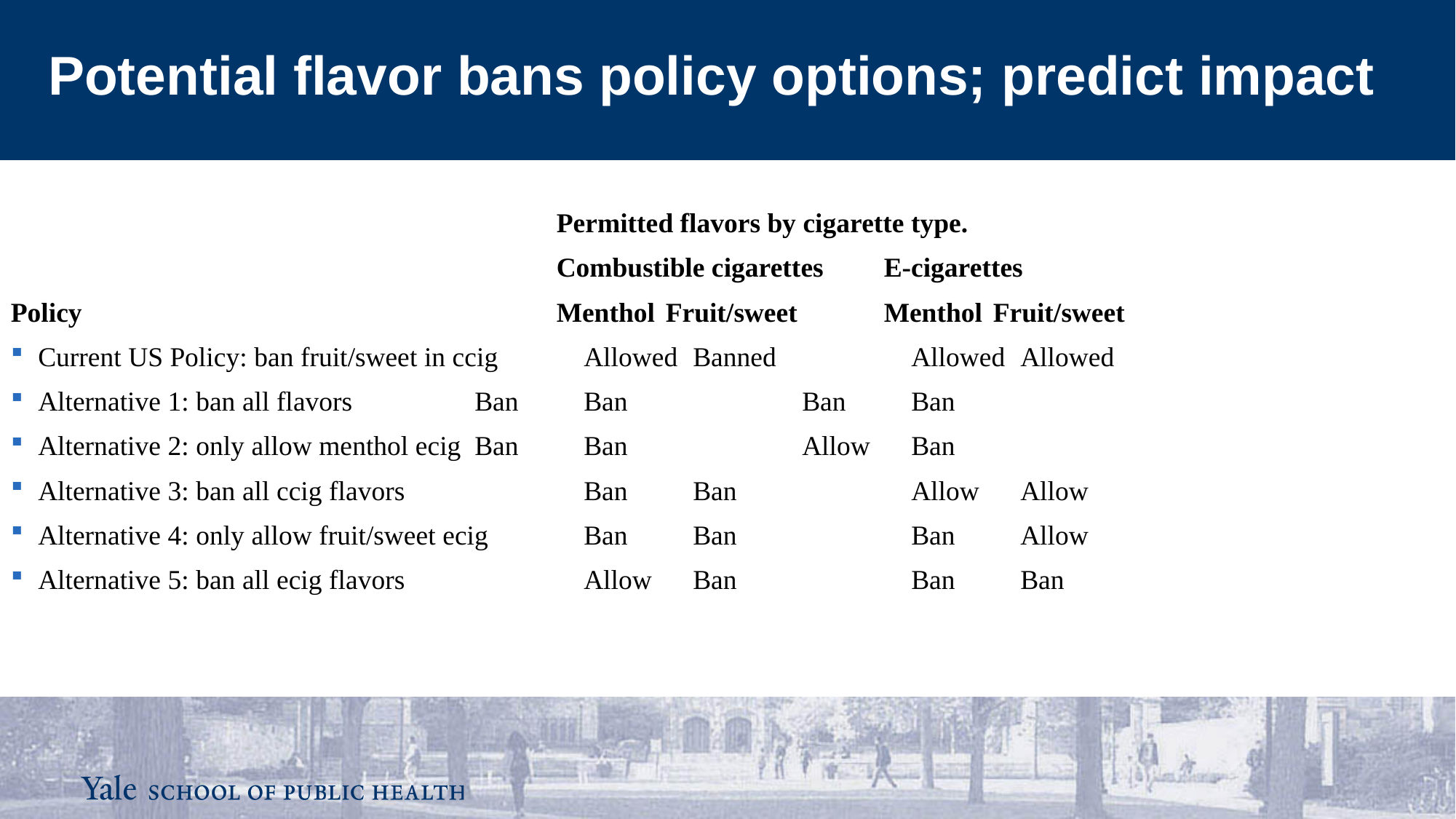

Potential flavor bans policy options; predict impact

					Permitted flavors by cigarette type.
					Combustible cigarettes	E-cigarettes
Policy					Menthol	Fruit/sweet	Menthol	Fruit/sweet
Current US Policy: ban fruit/sweet in ccig	Allowed	Banned		Allowed	Allowed
Alternative 1: ban all flavors		Ban	Ban		Ban	Ban
Alternative 2: only allow menthol ecig	Ban	Ban		Allow	Ban
Alternative 3: ban all ccig flavors		Ban	Ban		Allow	Allow
Alternative 4: only allow fruit/sweet ecig	Ban	Ban		Ban	Allow
Alternative 5: ban all ecig flavors		Allow	Ban		Ban	Ban